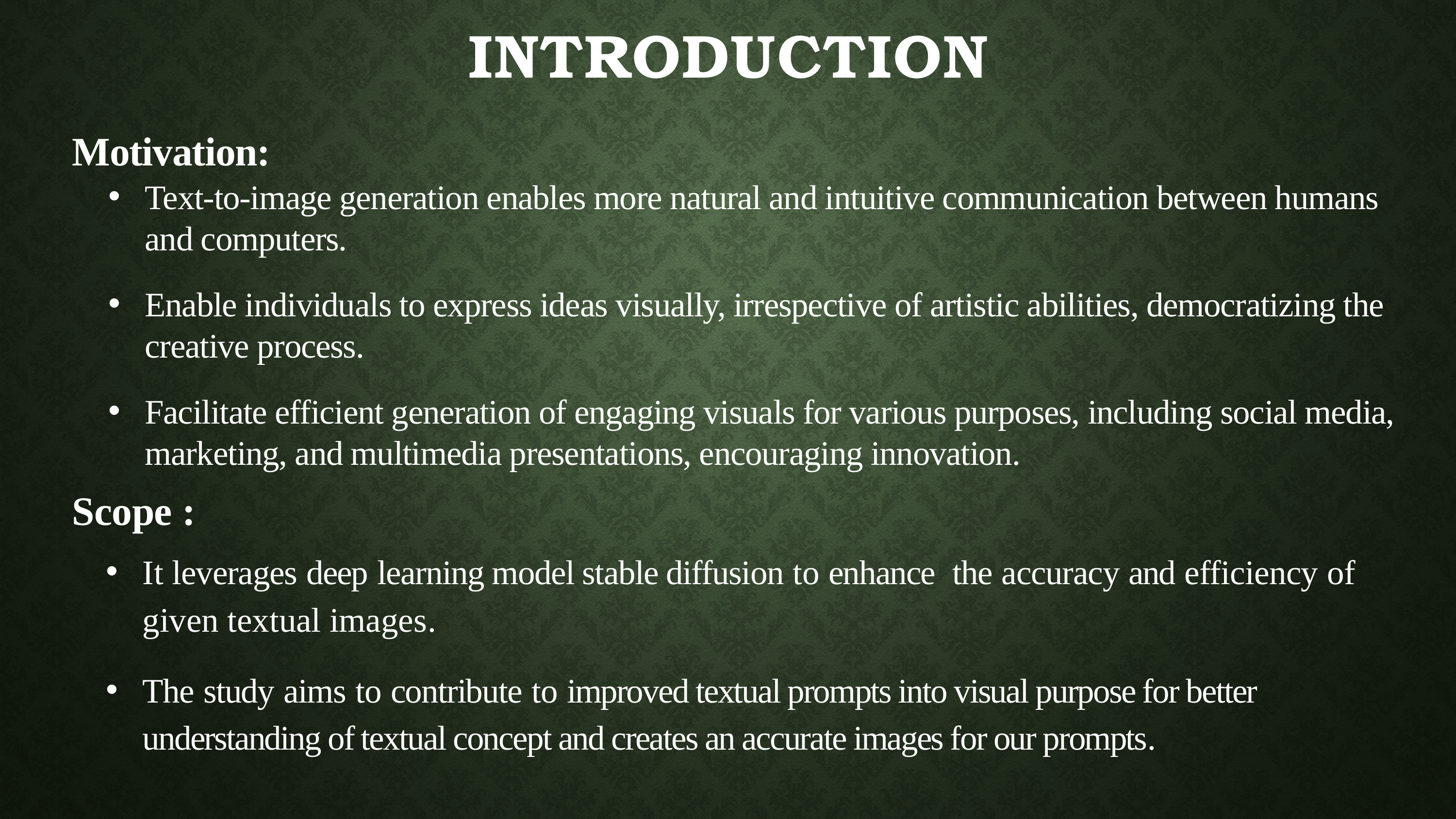

# INTRODUCTION
Motivation:
Text-to-image generation enables more natural and intuitive communication between humans and computers.

Enable individuals to express ideas visually, irrespective of artistic abilities, democratizing the creative process.

Facilitate efficient generation of engaging visuals for various purposes, including social media, marketing, and multimedia presentations, encouraging innovation.

Scope :
It leverages deep learning model stable diffusion to enhance  the accuracy and efficiency of given textual images.

The study aims to contribute to improved textual prompts into visual purpose for better understanding of textual concept and creates an accurate images for our prompts.